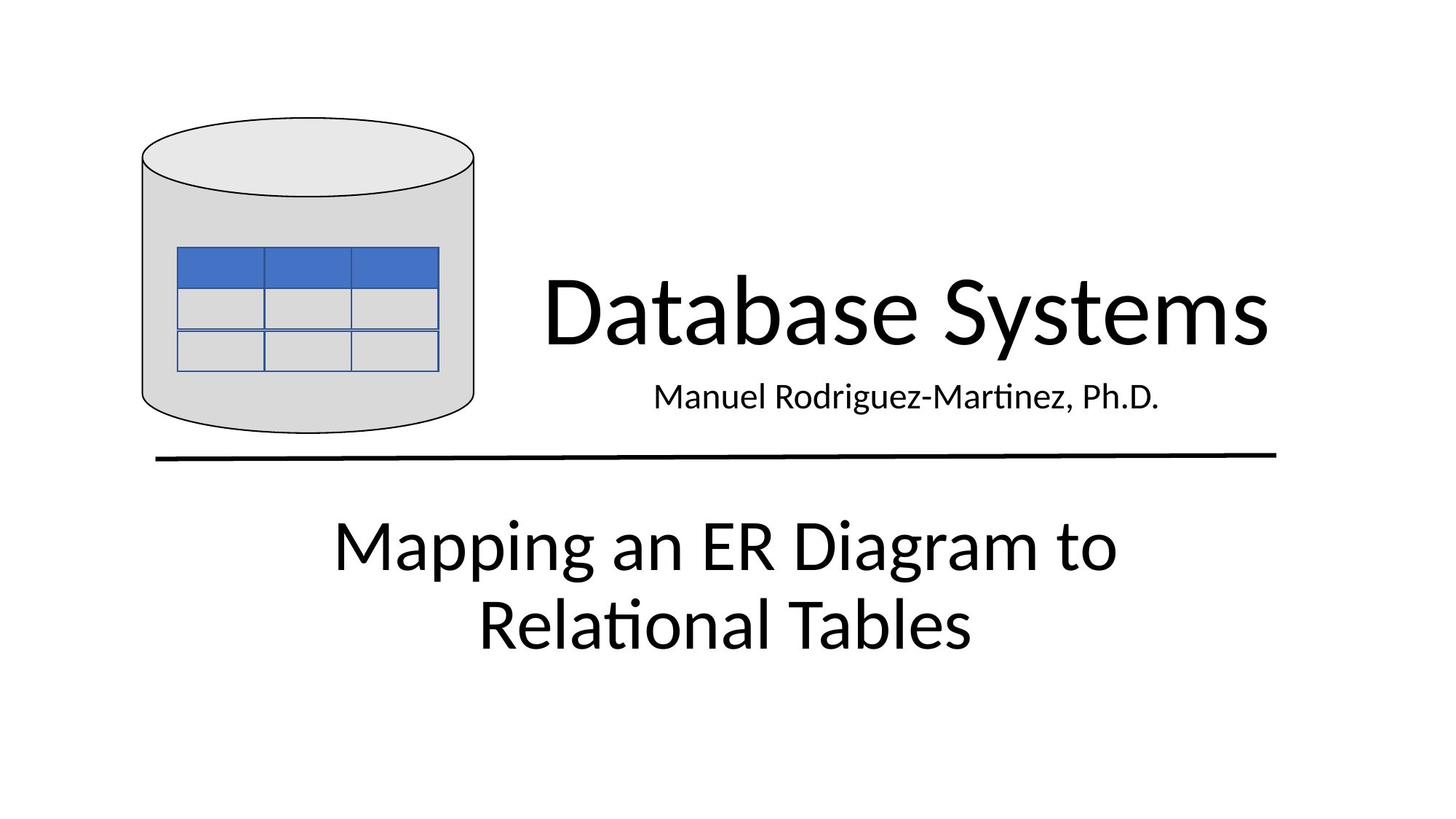

# Database Systems
Manuel Rodriguez-Martinez, Ph.D.
Mapping an ER Diagram to Relational Tables